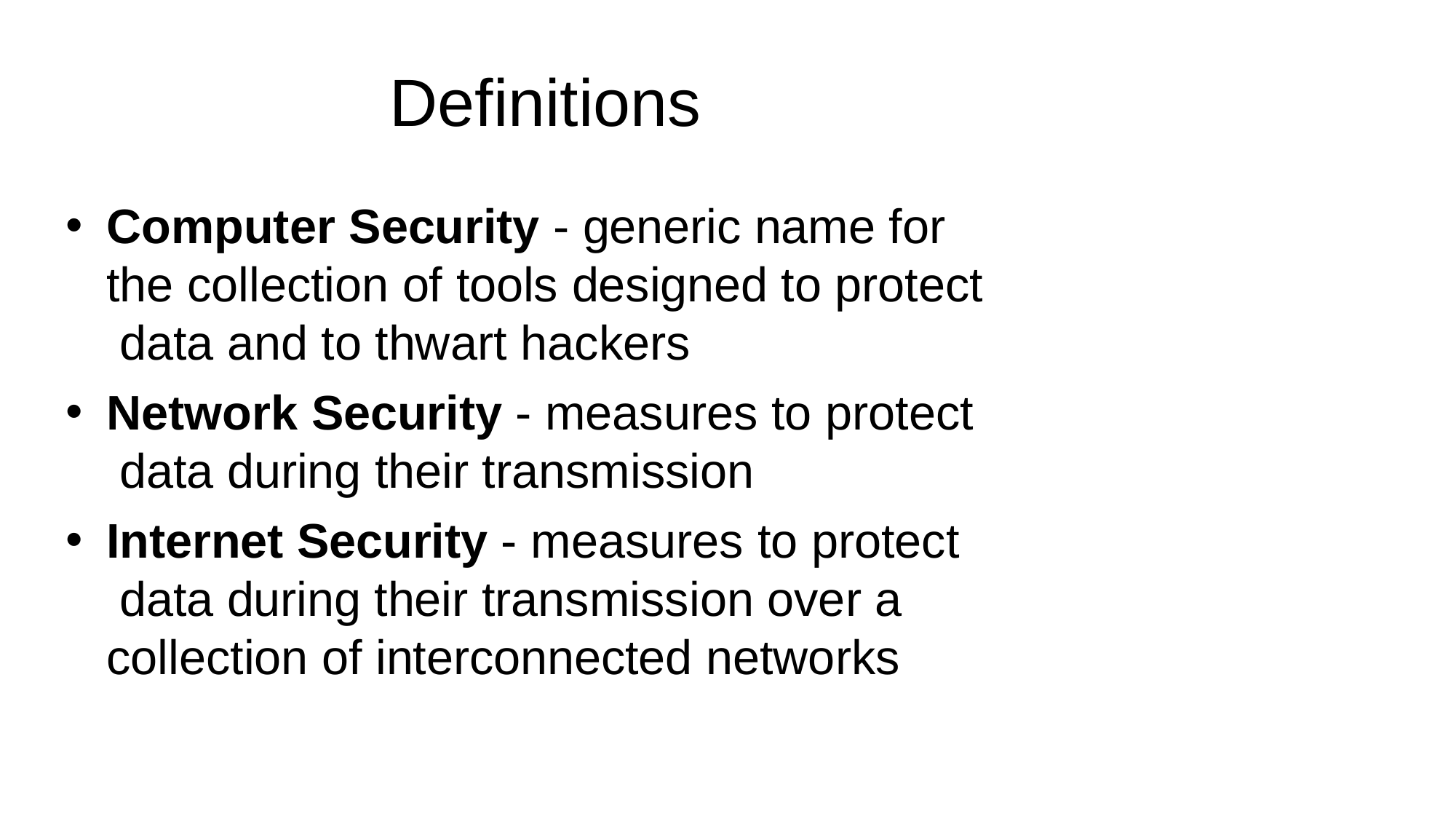

# Definitions
Computer Security - generic name for  the collection of tools designed to protect  data and to thwart hackers
Network Security - measures to protect  data during their transmission
Internet Security - measures to protect  data during their transmission over a  collection of interconnected networks